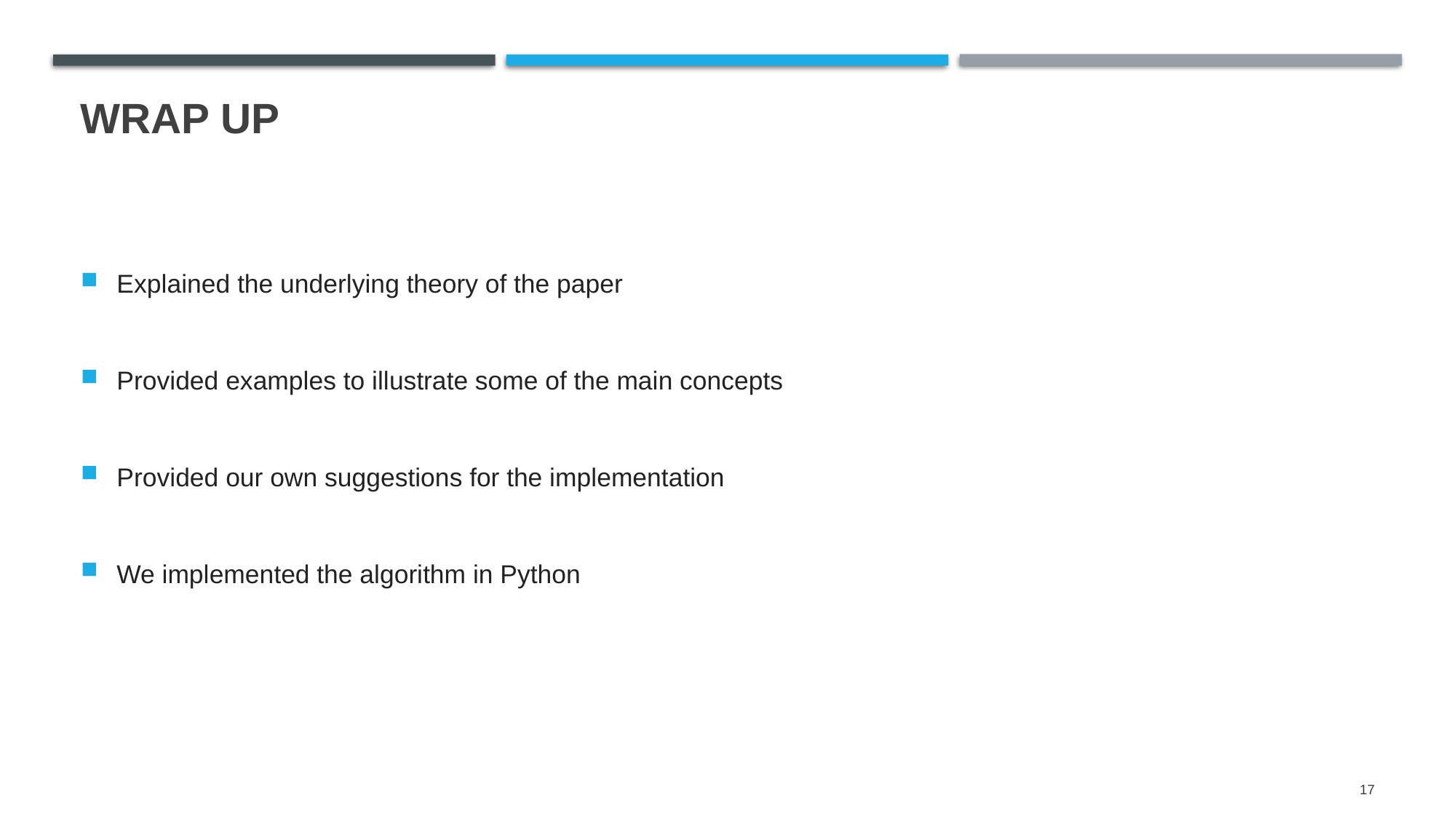

# Wrap uP
Explained the underlying theory of the paper

Provided examples to illustrate some of the main concepts

Provided our own suggestions for the implementation

We implemented the algorithm in Python

17